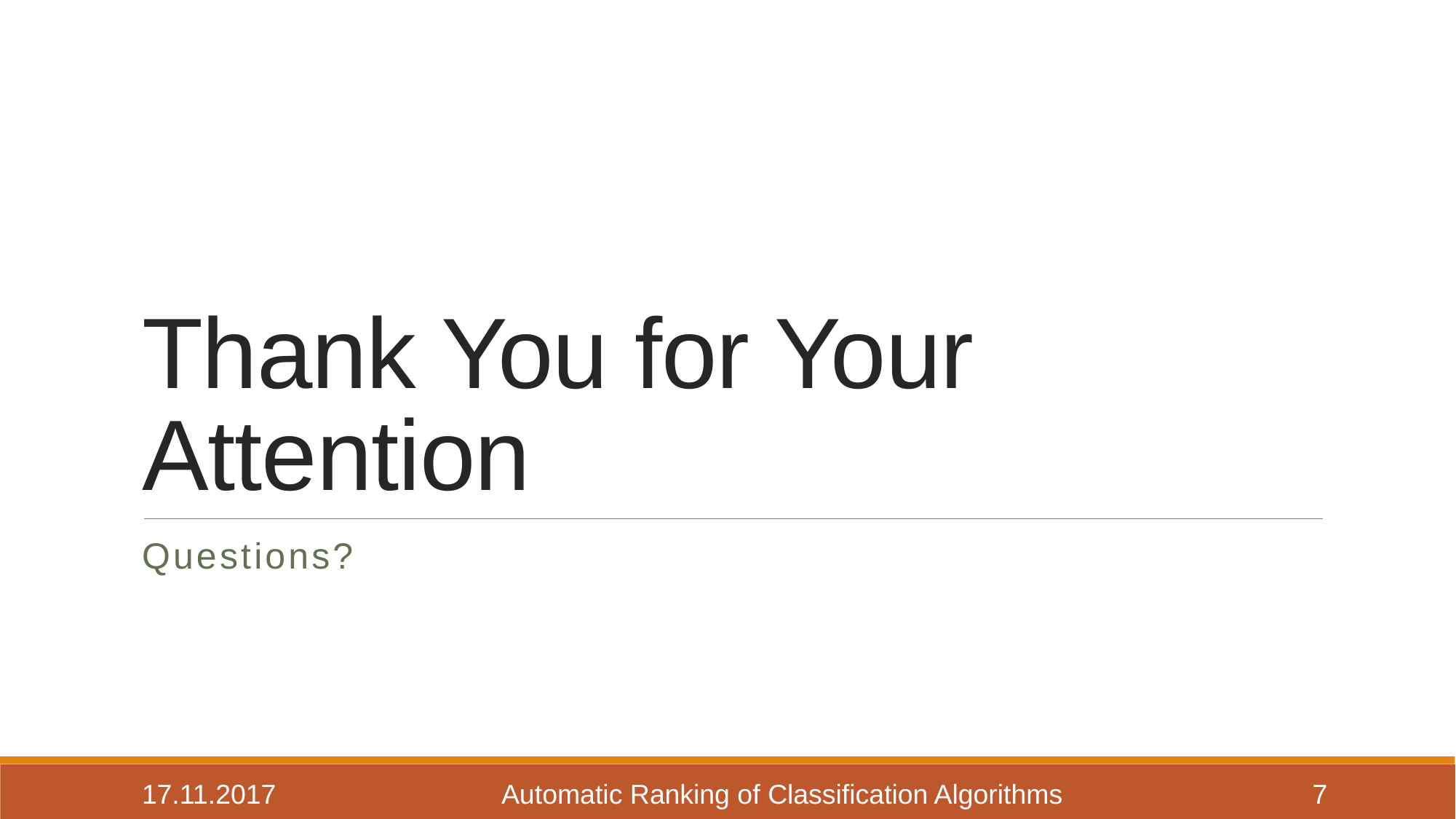

# Thank You for Your Attention
Questions?
17.11.2017
Automatic Ranking of Classification Algorithms
7